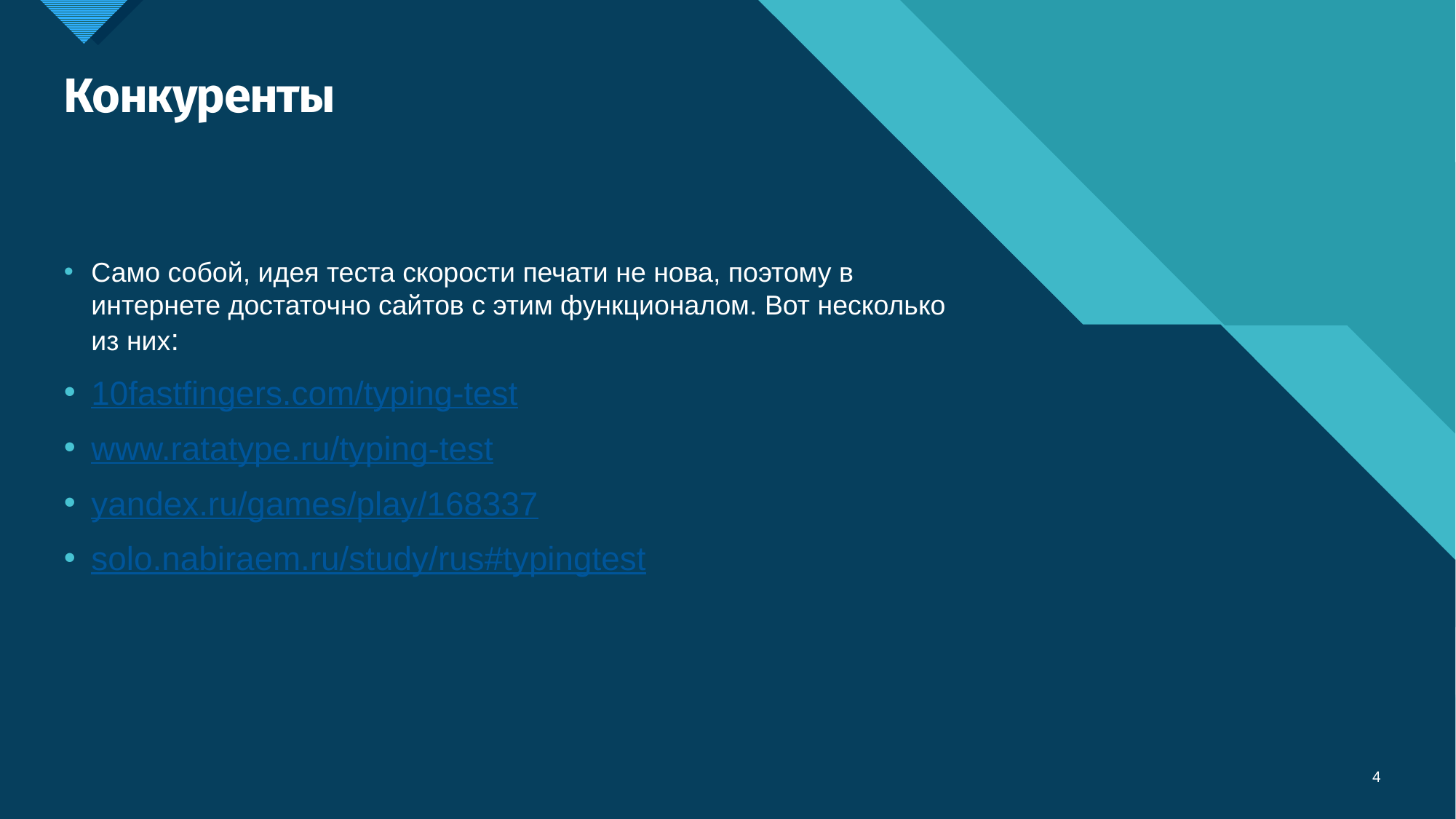

# Конкуренты
Само собой, идея теста скорости печати не нова, поэтому в интернете достаточно сайтов с этим функционалом. Вот несколько из них:
10fastfingers.com/typing-test
www.ratatype.ru/typing-test
yandex.ru/games/play/168337
solo.nabiraem.ru/study/rus#typingtest
4